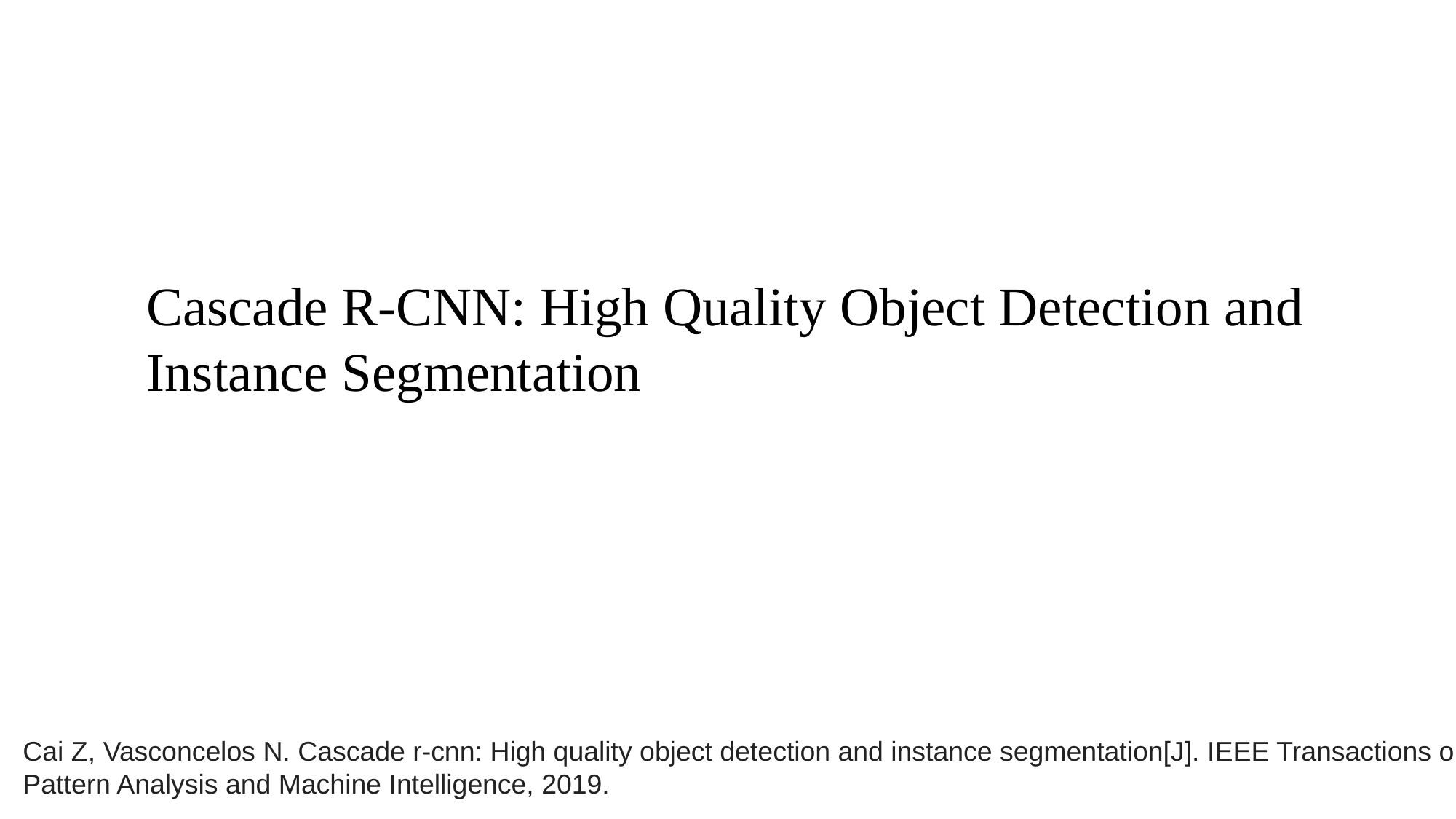

Cascade R-CNN: High Quality Object Detection and
Instance Segmentation
Cai Z, Vasconcelos N. Cascade r-cnn: High quality object detection and instance segmentation[J]. IEEE Transactions on Pattern Analysis and Machine Intelligence, 2019.